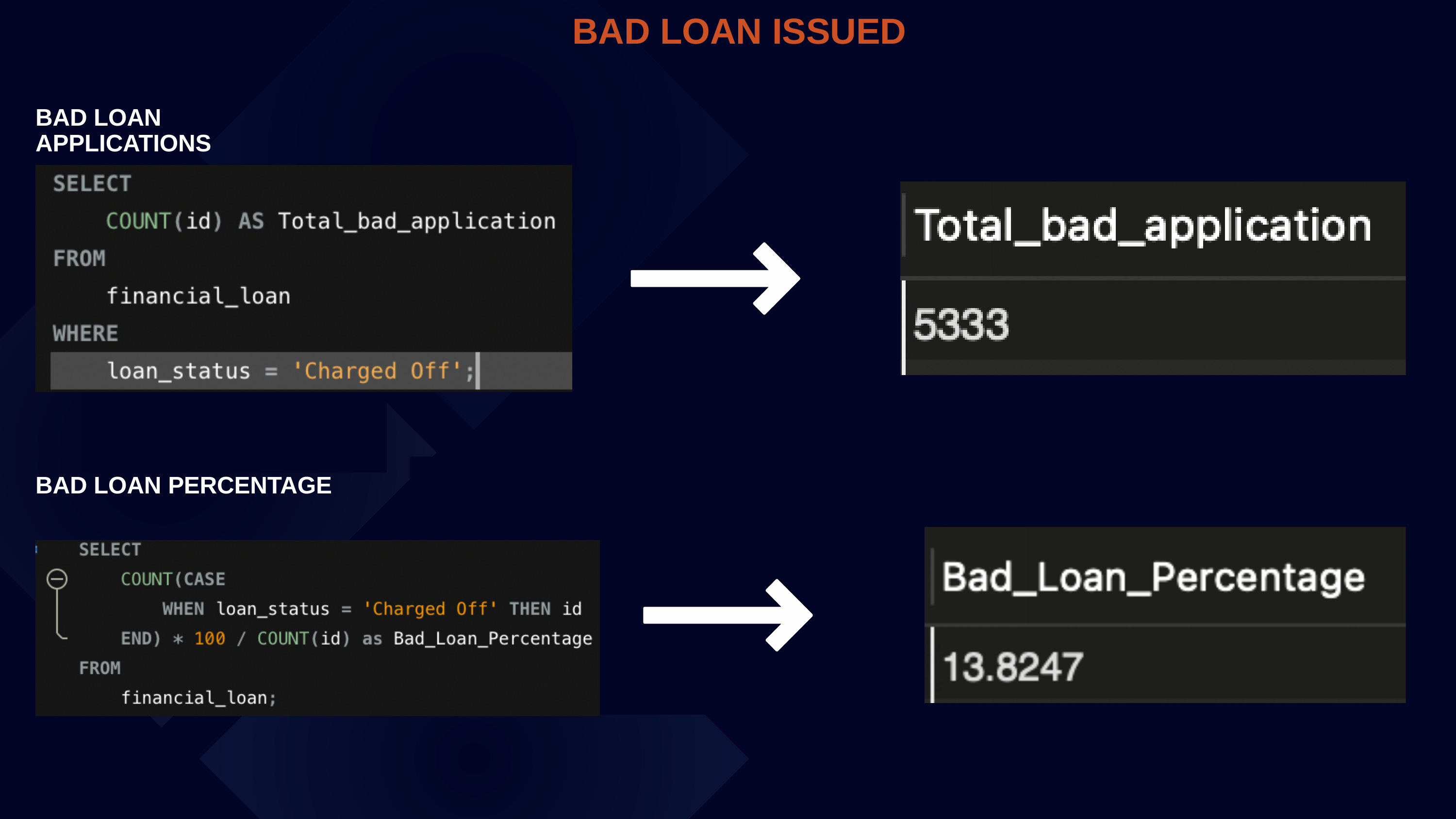

BAD LOAN ISSUED

BAD LOAN APPLICATIONS

BAD LOAN PERCENTAGE